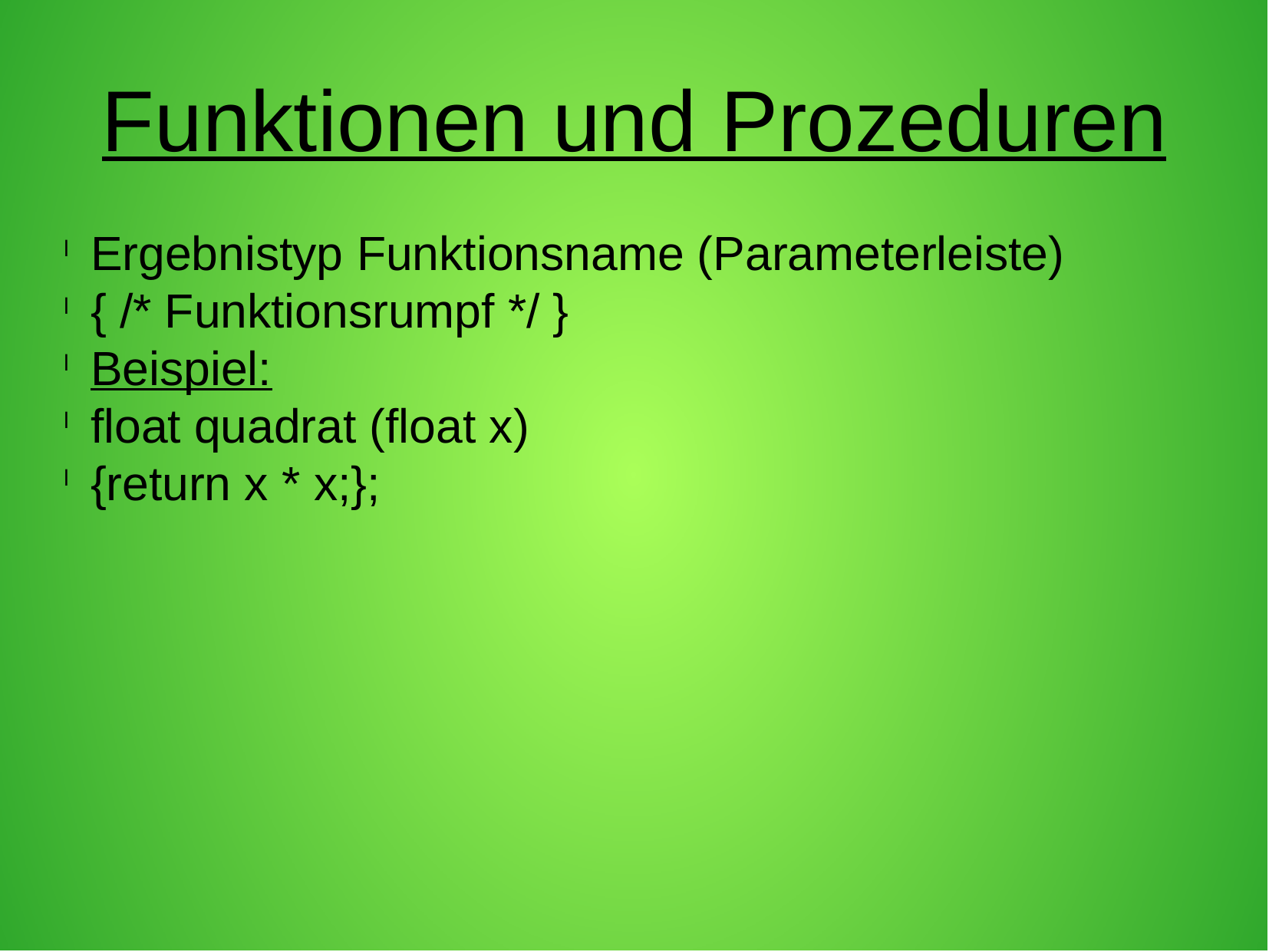

Funktionen und Prozeduren
Ergebnistyp Funktionsname (Parameterleiste)
{ /* Funktionsrumpf */ }
Beispiel:
float quadrat (float x)
{return x * x;};